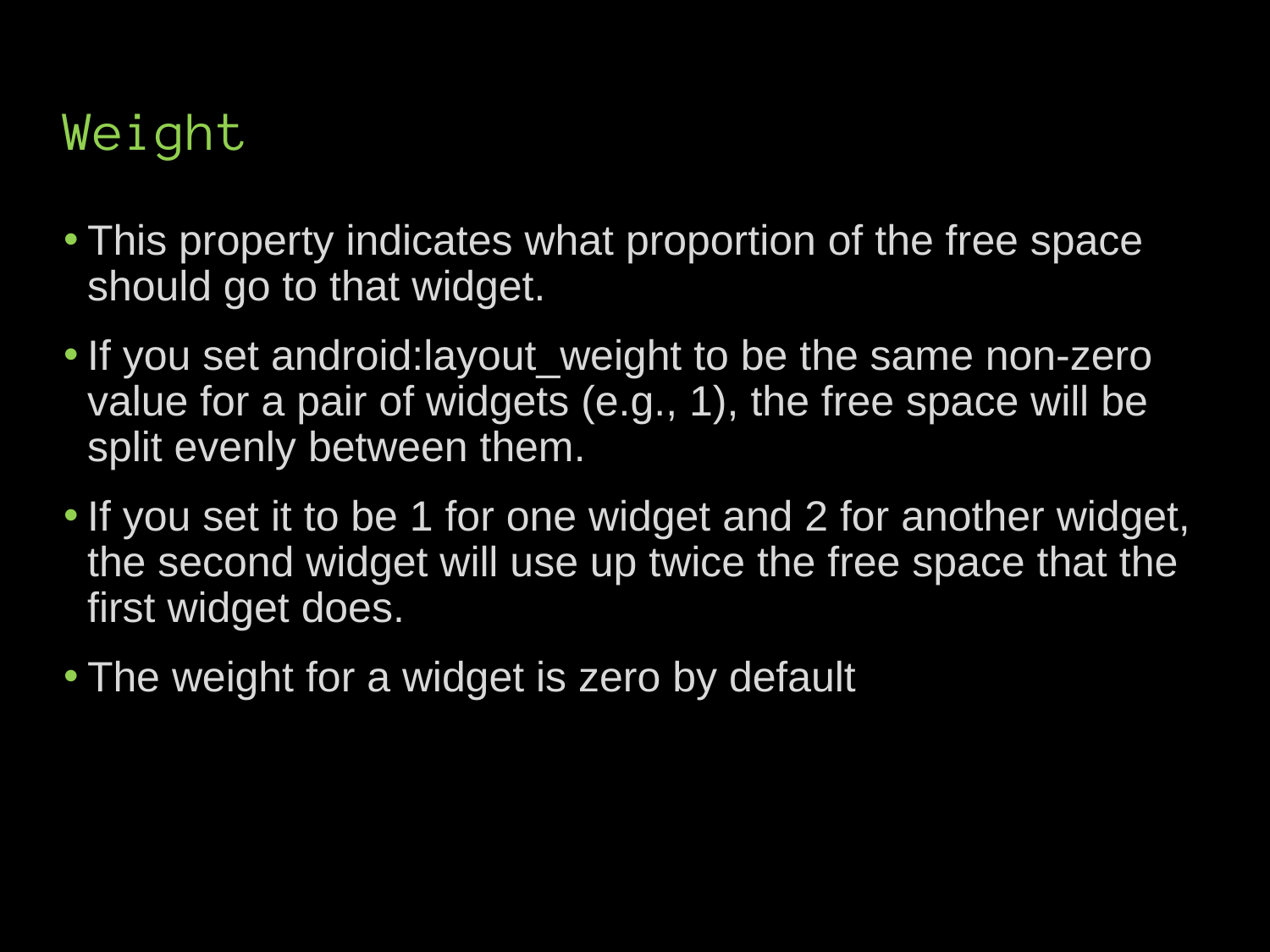

# Weight
This property indicates what proportion of the free space should go to that widget.
If you set android:layout_weight to be the same non-zero value for a pair of widgets (e.g., 1), the free space will be split evenly between them.
If you set it to be 1 for one widget and 2 for another widget, the second widget will use up twice the free space that the first widget does.
The weight for a widget is zero by default